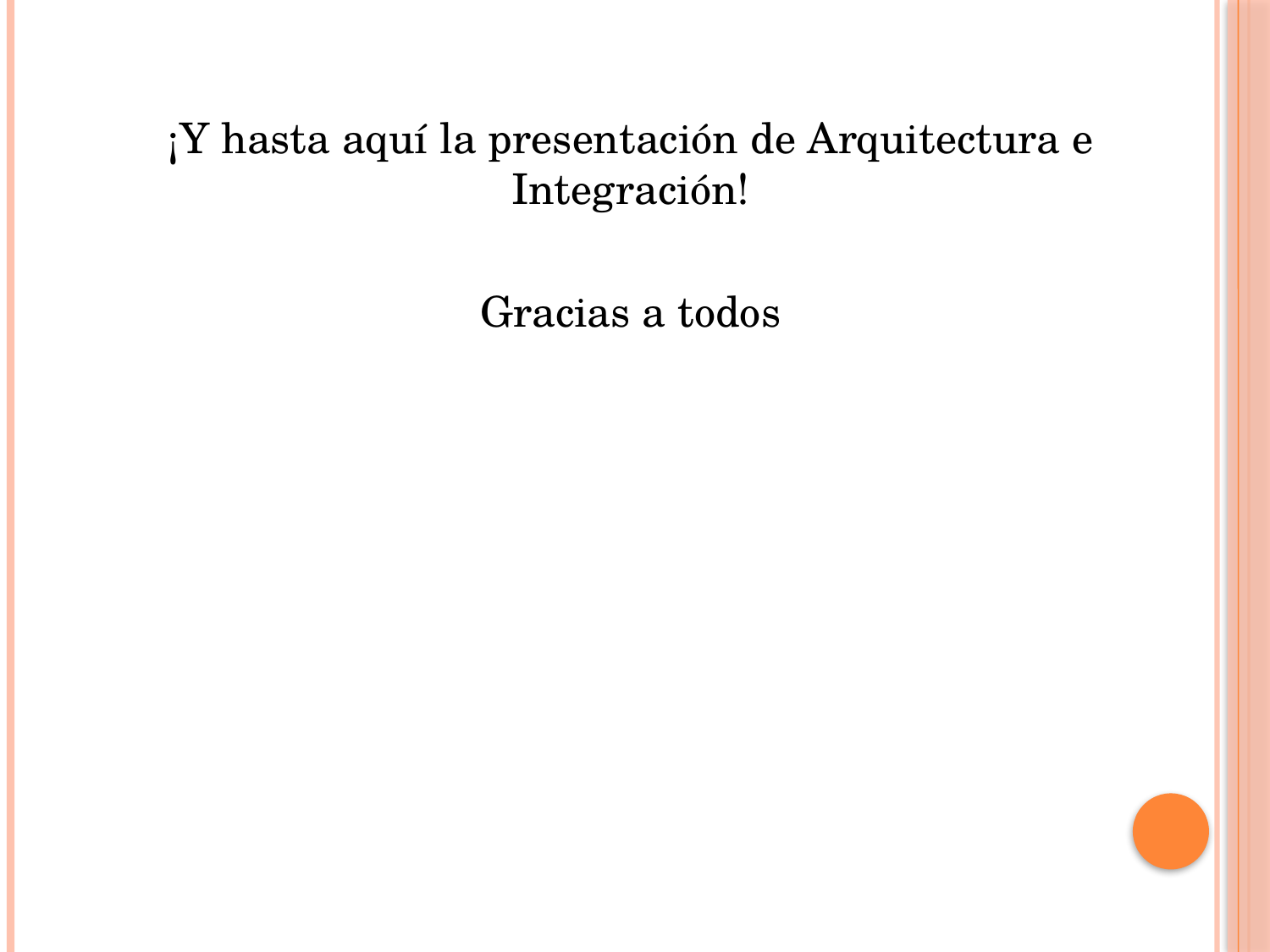

¡Y hasta aquí la presentación de Arquitectura e Integración!

Gracias a todos